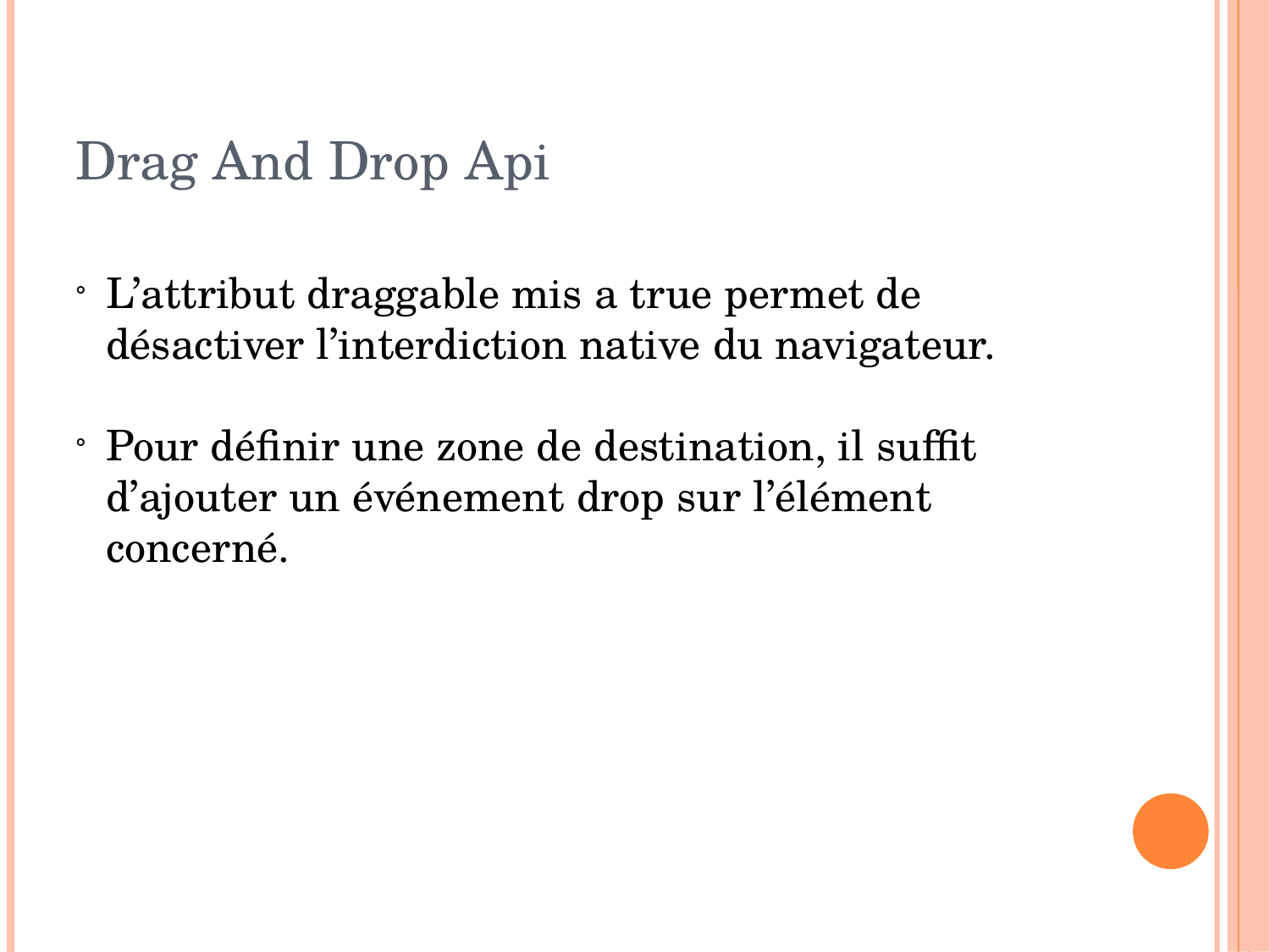

Drag And Drop Api

L’attribut draggable mis a true permet de désactiver l’interdiction native du navigateur.

Pour définir une zone de destination, il suffit d’ajouter un événement drop sur l’élément concerné.